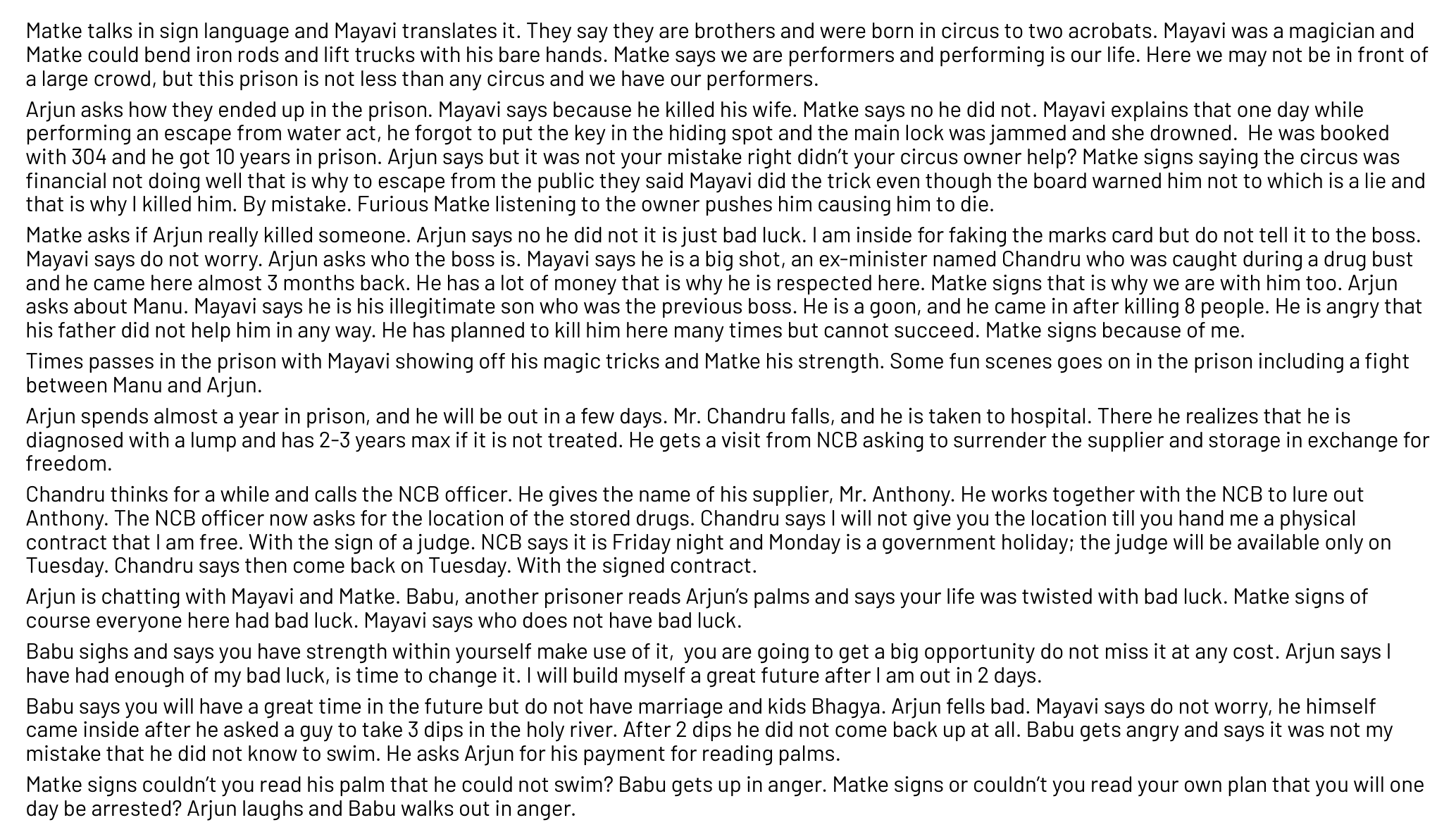

Matke talks in sign language and Mayavi translates it. They say they are brothers and were born in circus to two acrobats. Mayavi was a magician and Matke could bend iron rods and lift trucks with his bare hands. Matke says we are performers and performing is our life. Here we may not be in front of a large crowd, but this prison is not less than any circus and we have our performers.
Arjun asks how they ended up in the prison. Mayavi says because he killed his wife. Matke says no he did not. Mayavi explains that one day while performing an escape from water act, he forgot to put the key in the hiding spot and the main lock was jammed and she drowned.  He was booked with 304 and he got 10 years in prison. Arjun says but it was not your mistake right didn’t your circus owner help? Matke signs saying the circus was financial not doing well that is why to escape from the public they said Mayavi did the trick even though the board warned him not to which is a lie and that is why I killed him. By mistake. Furious Matke listening to the owner pushes him causing him to die.
Matke asks if Arjun really killed someone. Arjun says no he did not it is just bad luck. I am inside for faking the marks card but do not tell it to the boss. Mayavi says do not worry. Arjun asks who the boss is. Mayavi says he is a big shot, an ex-minister named Chandru who was caught during a drug bust and he came here almost 3 months back. He has a lot of money that is why he is respected here. Matke signs that is why we are with him too. Arjun asks about Manu. Mayavi says he is his illegitimate son who was the previous boss. He is a goon, and he came in after killing 8 people. He is angry that his father did not help him in any way. He has planned to kill him here many times but cannot succeed. Matke signs because of me.
Times passes in the prison with Mayavi showing off his magic tricks and Matke his strength. Some fun scenes goes on in the prison including a fight between Manu and Arjun.
Arjun spends almost a year in prison, and he will be out in a few days. Mr. Chandru falls, and he is taken to hospital. There he realizes that he is diagnosed with a lump and has 2-3 years max if it is not treated. He gets a visit from NCB asking to surrender the supplier and storage in exchange for freedom.
Chandru thinks for a while and calls the NCB officer. He gives the name of his supplier, Mr. Anthony. He works together with the NCB to lure out Anthony. The NCB officer now asks for the location of the stored drugs. Chandru says I will not give you the location till you hand me a physical contract that I am free. With the sign of a judge. NCB says it is Friday night and Monday is a government holiday; the judge will be available only on Tuesday. Chandru says then come back on Tuesday. With the signed contract.
Arjun is chatting with Mayavi and Matke. Babu, another prisoner reads Arjun’s palms and says your life was twisted with bad luck. Matke signs of course everyone here had bad luck. Mayavi says who does not have bad luck.
Babu sighs and says you have strength within yourself make use of it,  you are going to get a big opportunity do not miss it at any cost. Arjun says I have had enough of my bad luck, is time to change it. I will build myself a great future after I am out in 2 days.
Babu says you will have a great time in the future but do not have marriage and kids Bhagya. Arjun fells bad. Mayavi says do not worry, he himself came inside after he asked a guy to take 3 dips in the holy river. After 2 dips he did not come back up at all. Babu gets angry and says it was not my mistake that he did not know to swim. He asks Arjun for his payment for reading palms.
Matke signs couldn’t you read his palm that he could not swim? Babu gets up in anger. Matke signs or couldn’t you read your own plan that you will one day be arrested? Arjun laughs and Babu walks out in anger.